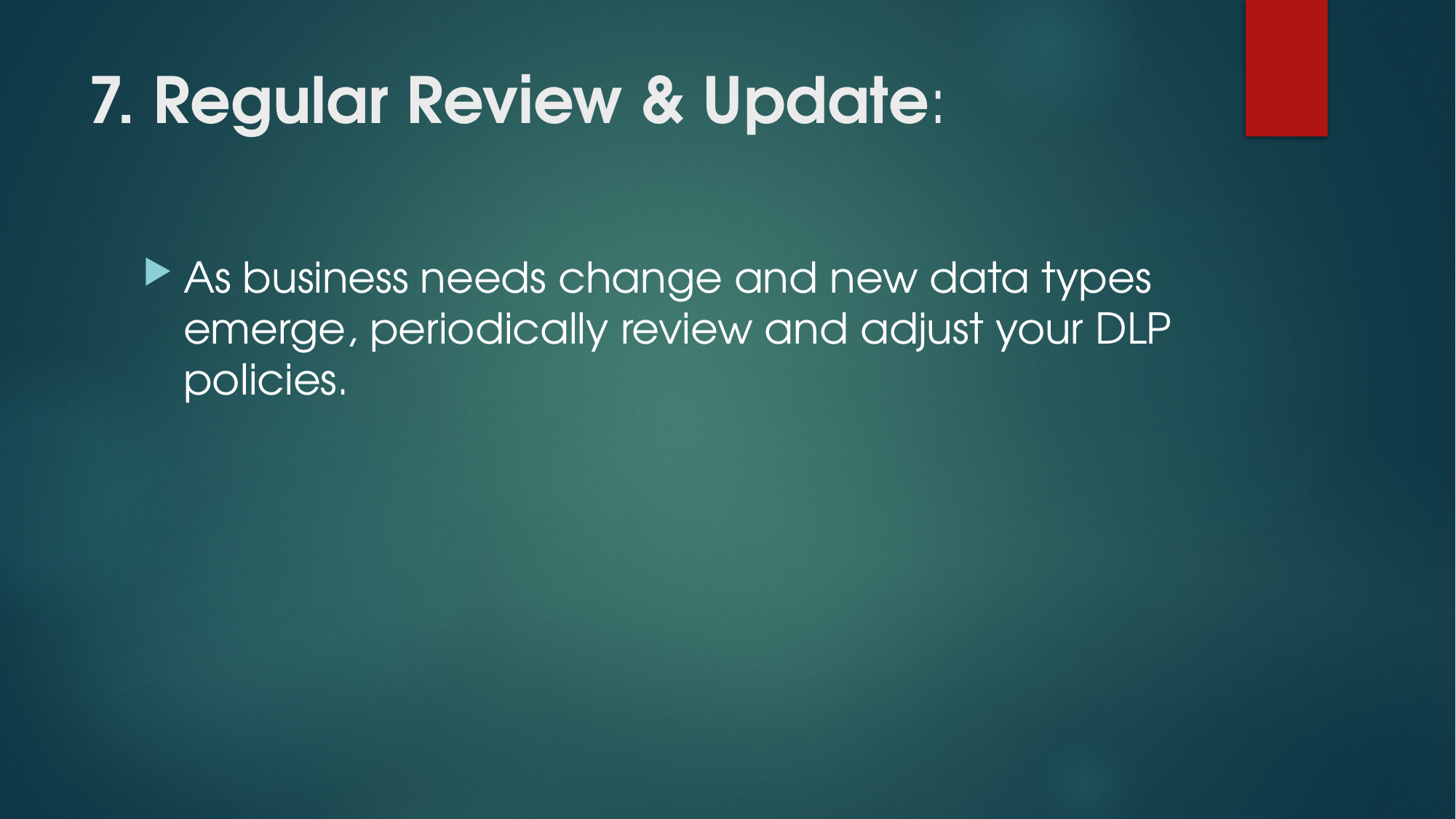

# 7. Regular Review & Update:
As business needs change and new data types emerge, periodically review and adjust your DLP policies.